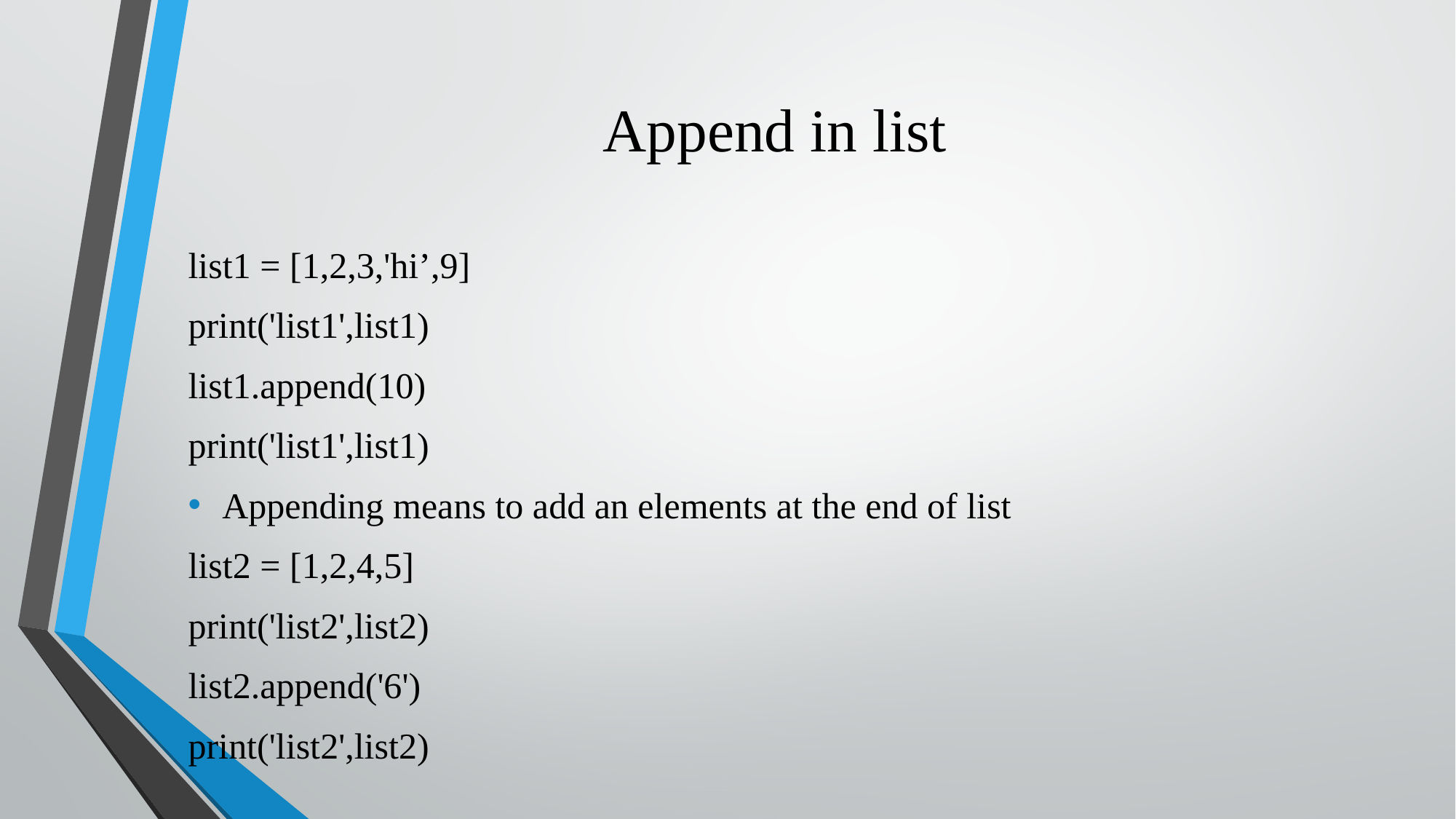

# Append in list
list1 = [1,2,3,'hi’,9]
print('list1',list1)
list1.append(10)
print('list1',list1)
Appending means to add an elements at the end of list
list2 = [1,2,4,5]
print('list2',list2)
list2.append('6')
print('list2',list2)